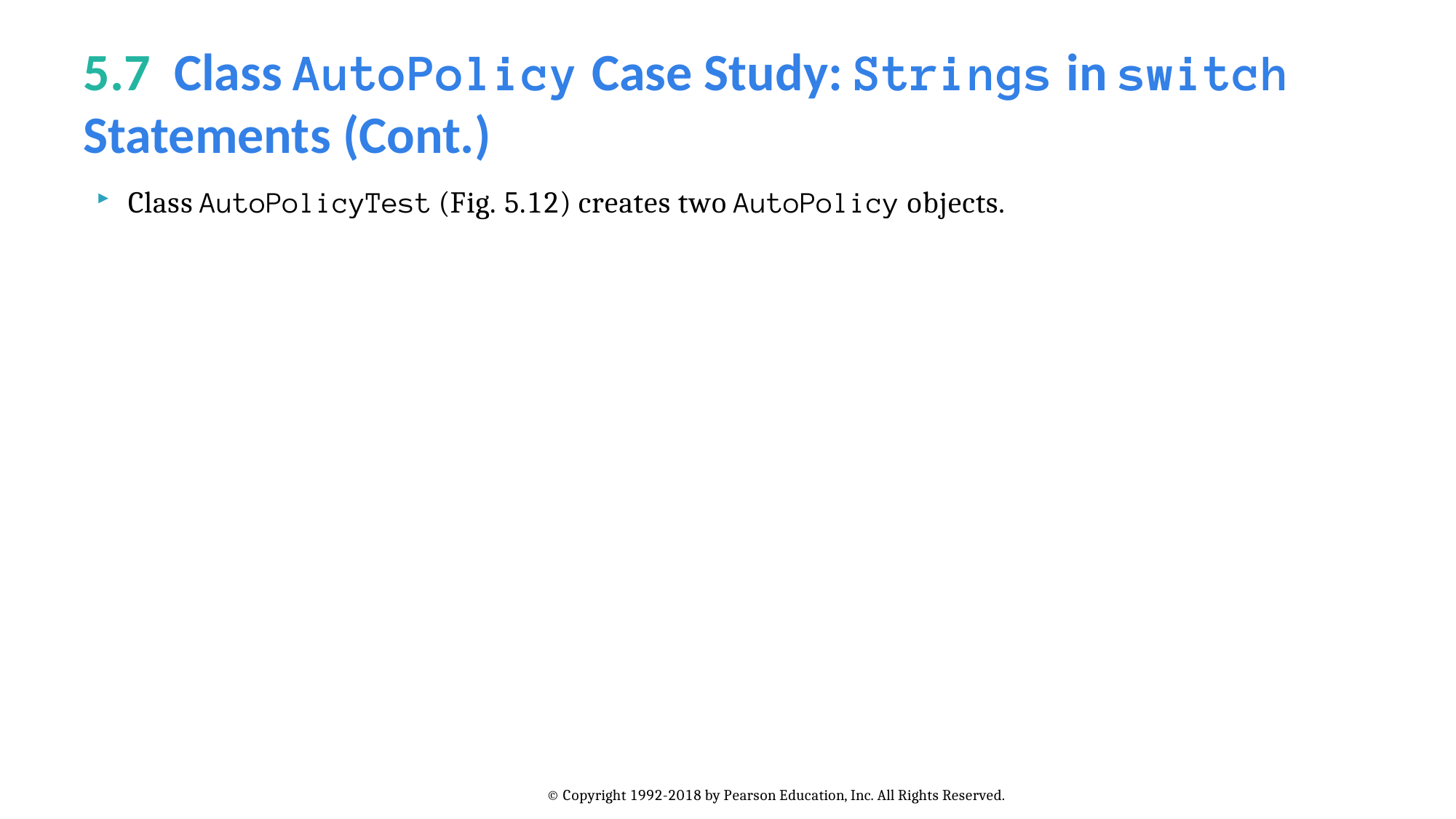

# 5.7  Class AutoPolicy Case Study: Strings in switch Statements (Cont.)
Class AutoPolicyTest (Fig. 5.12) creates two AutoPolicy objects.
© Copyright 1992-2018 by Pearson Education, Inc. All Rights Reserved.